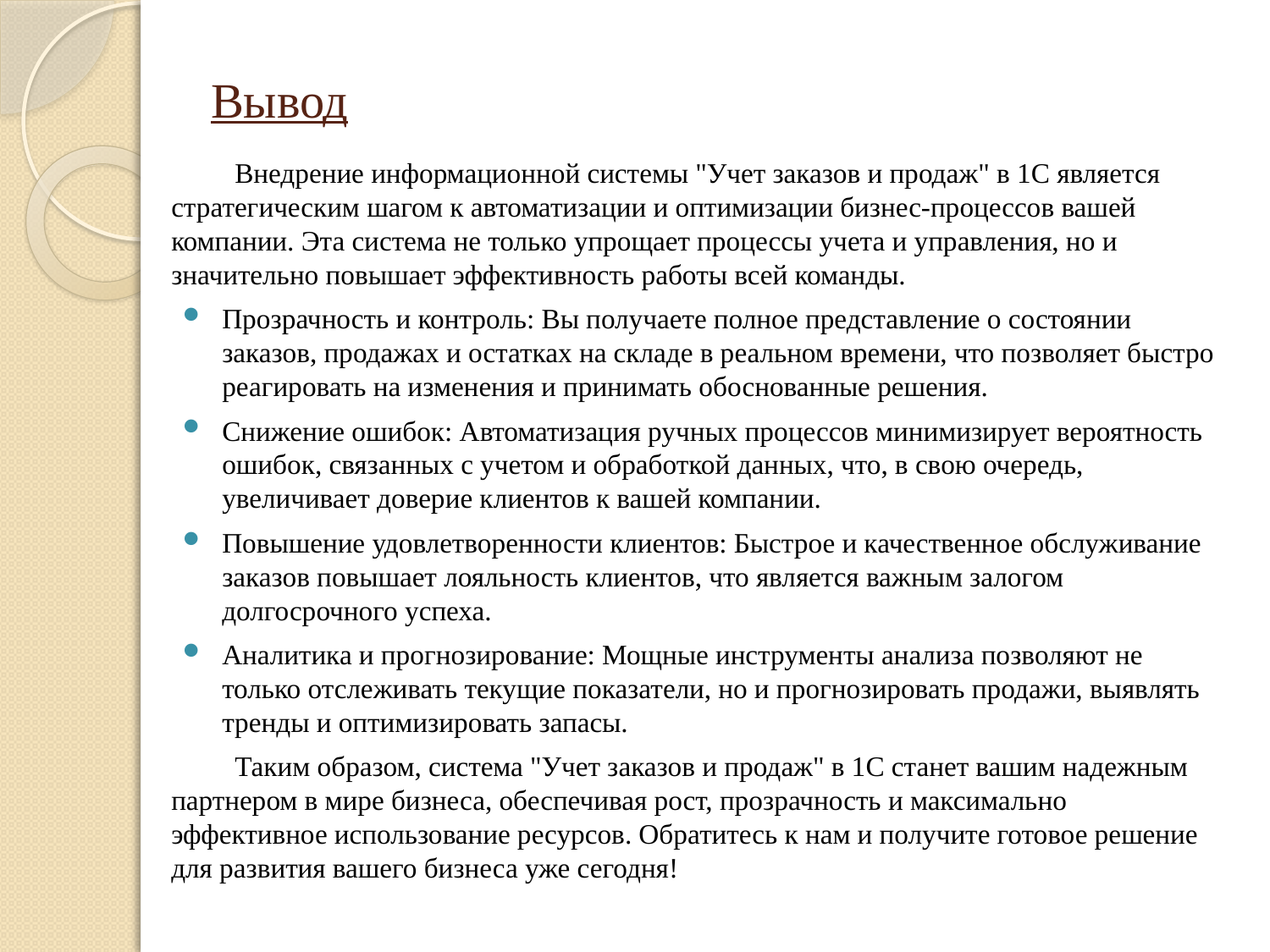

# Вывод
Внедрение информационной системы "Учет заказов и продаж" в 1С является стратегическим шагом к автоматизации и оптимизации бизнес-процессов вашей компании. Эта система не только упрощает процессы учета и управления, но и значительно повышает эффективность работы всей команды.
Прозрачность и контроль: Вы получаете полное представление о состоянии заказов, продажах и остатках на складе в реальном времени, что позволяет быстро реагировать на изменения и принимать обоснованные решения.
Снижение ошибок: Автоматизация ручных процессов минимизирует вероятность ошибок, связанных с учетом и обработкой данных, что, в свою очередь, увеличивает доверие клиентов к вашей компании.
Повышение удовлетворенности клиентов: Быстрое и качественное обслуживание заказов повышает лояльность клиентов, что является важным залогом долгосрочного успеха.
Аналитика и прогнозирование: Мощные инструменты анализа позволяют не только отслеживать текущие показатели, но и прогнозировать продажи, выявлять тренды и оптимизировать запасы.
Таким образом, система "Учет заказов и продаж" в 1С станет вашим надежным партнером в мире бизнеса, обеспечивая рост, прозрачность и максимально эффективное использование ресурсов. Обратитесь к нам и получите готовое решение для развития вашего бизнеса уже сегодня!